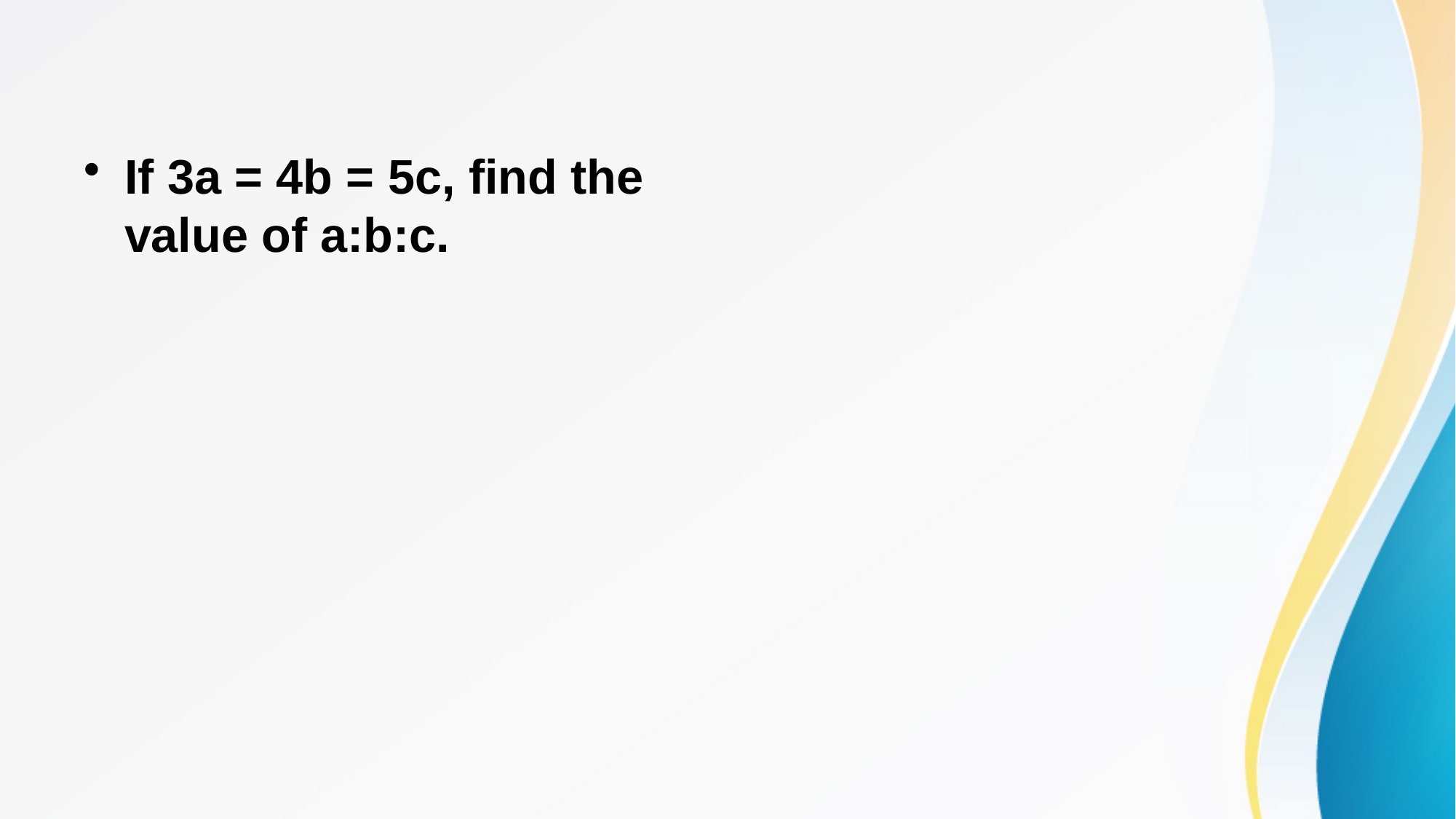

#
If 3a = 4b = 5c, find the value of a:b:c.